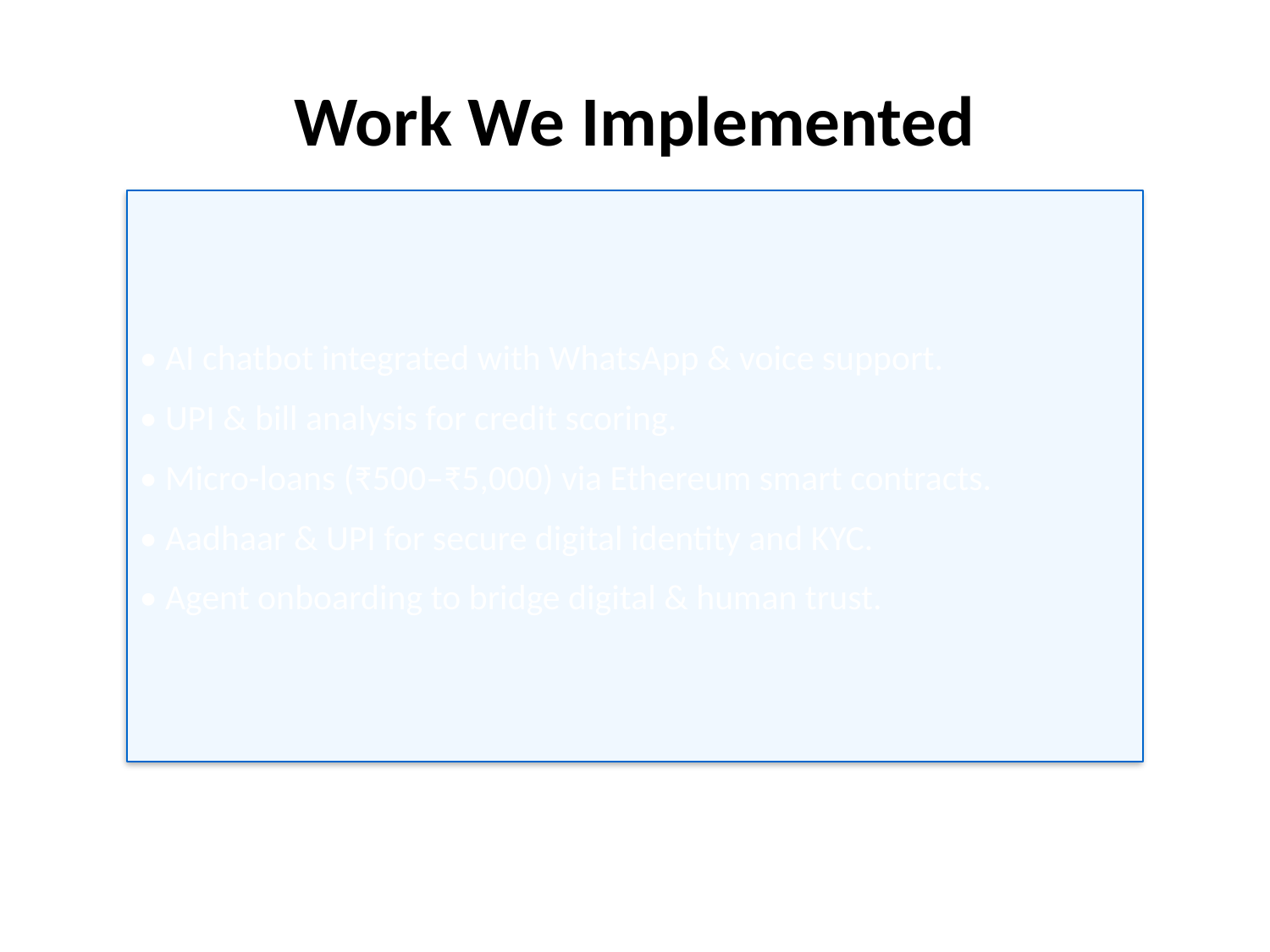

# Work We Implemented
• AI chatbot integrated with WhatsApp & voice support.
• UPI & bill analysis for credit scoring.
• Micro-loans (₹500–₹5,000) via Ethereum smart contracts.
• Aadhaar & UPI for secure digital identity and KYC.
• Agent onboarding to bridge digital & human trust.